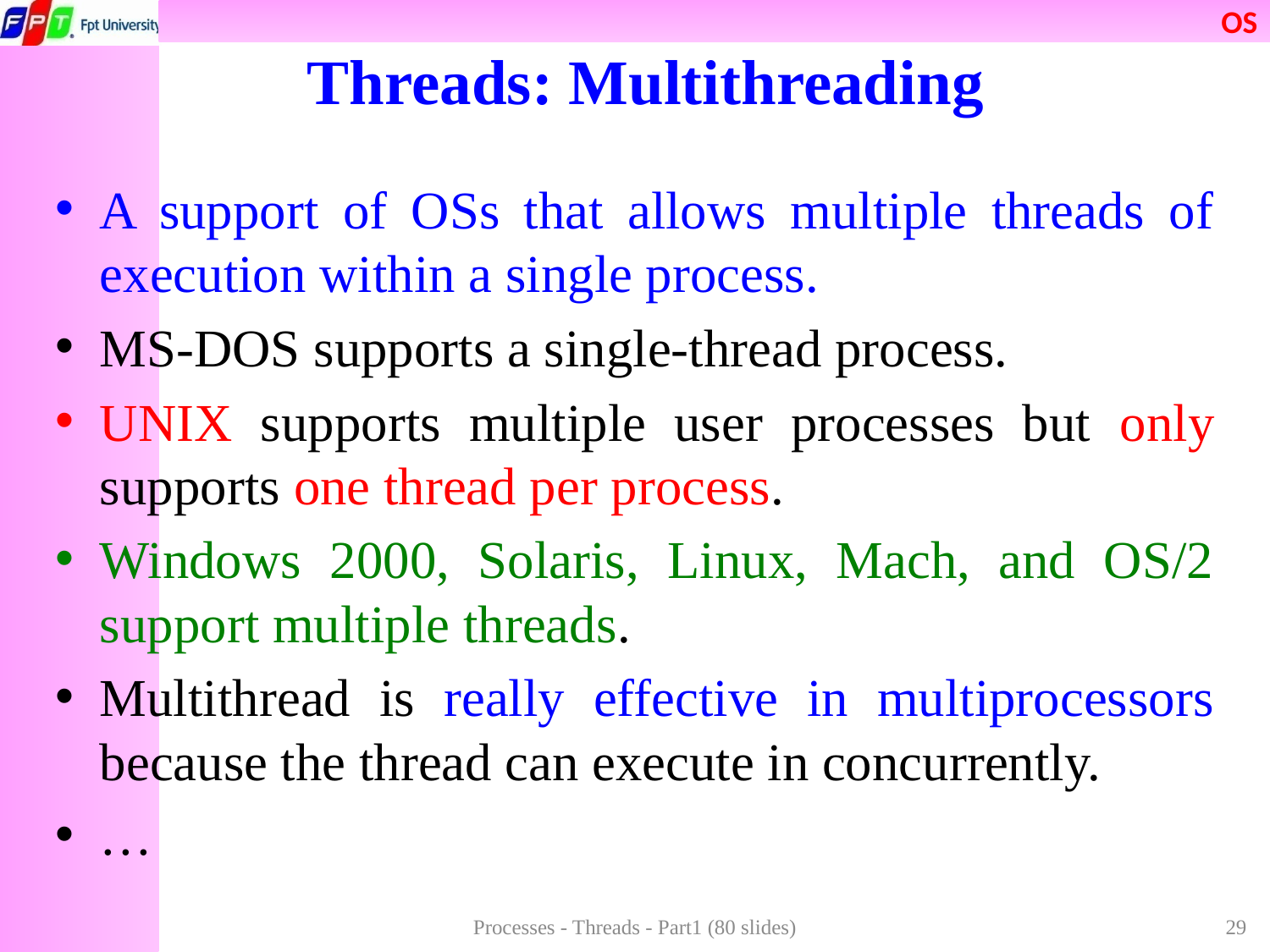

# Threads: Multithreading
A support of OSs that allows multiple threads of execution within a single process.
MS-DOS supports a single-thread process.
UNIX supports multiple user processes but only supports one thread per process.
Windows 2000, Solaris, Linux, Mach, and OS/2 support multiple threads.
Multithread is really effective in multiprocessors because the thread can execute in concurrently.
…
Processes - Threads - Part1 (80 slides)
29